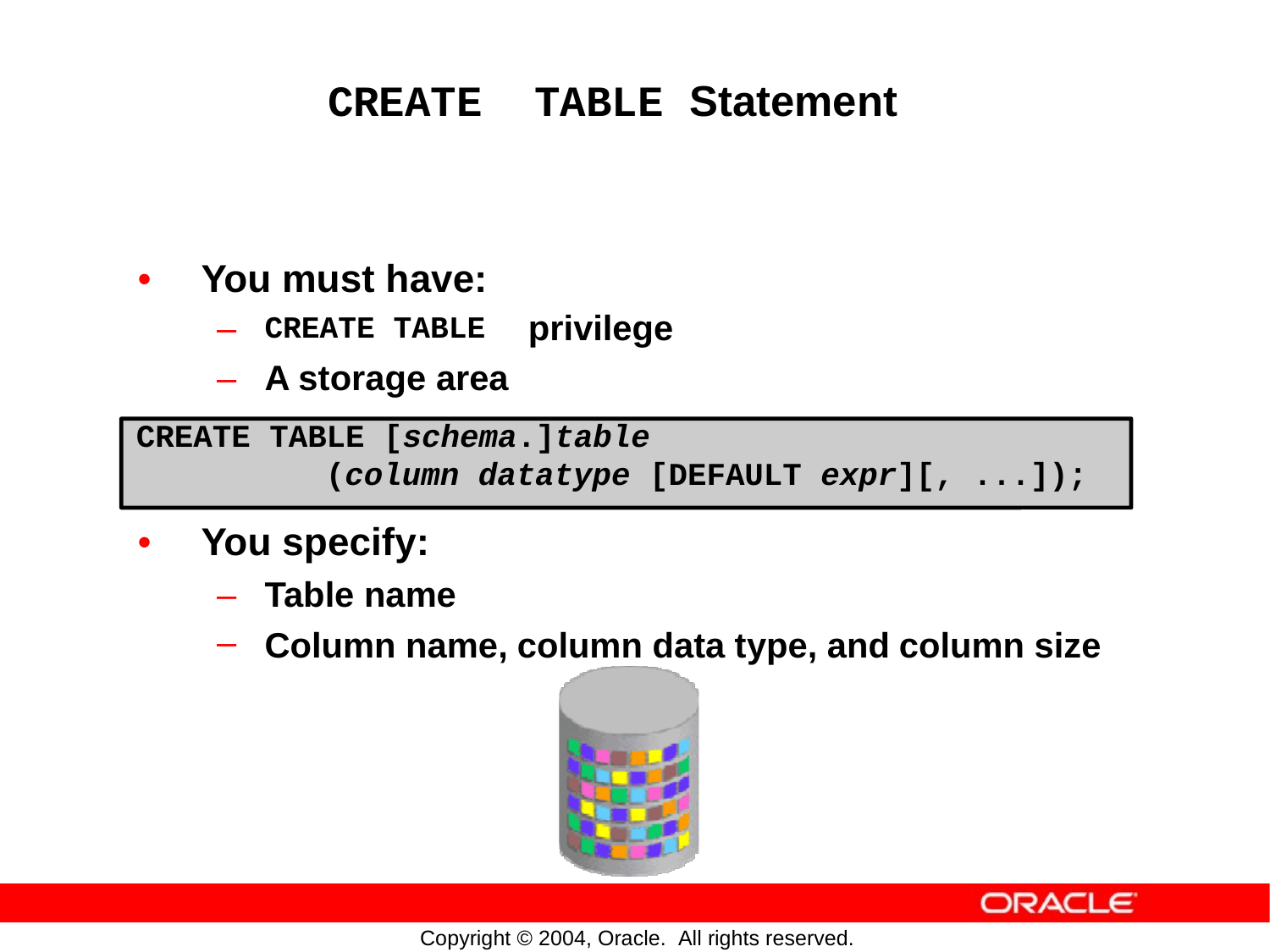

TABLE Statement
CREATE
•
You must have:
–
–
privilege
CREATE TABLE
A storage area

CREATE TABLE [schema.]table
(column datatype [DEFAULT expr][, ...]);
•
You specify:
–
–
Table name
Column
name,
column data
type, and
column
size

Copyright © 2004, Oracle.  All rights reserved.